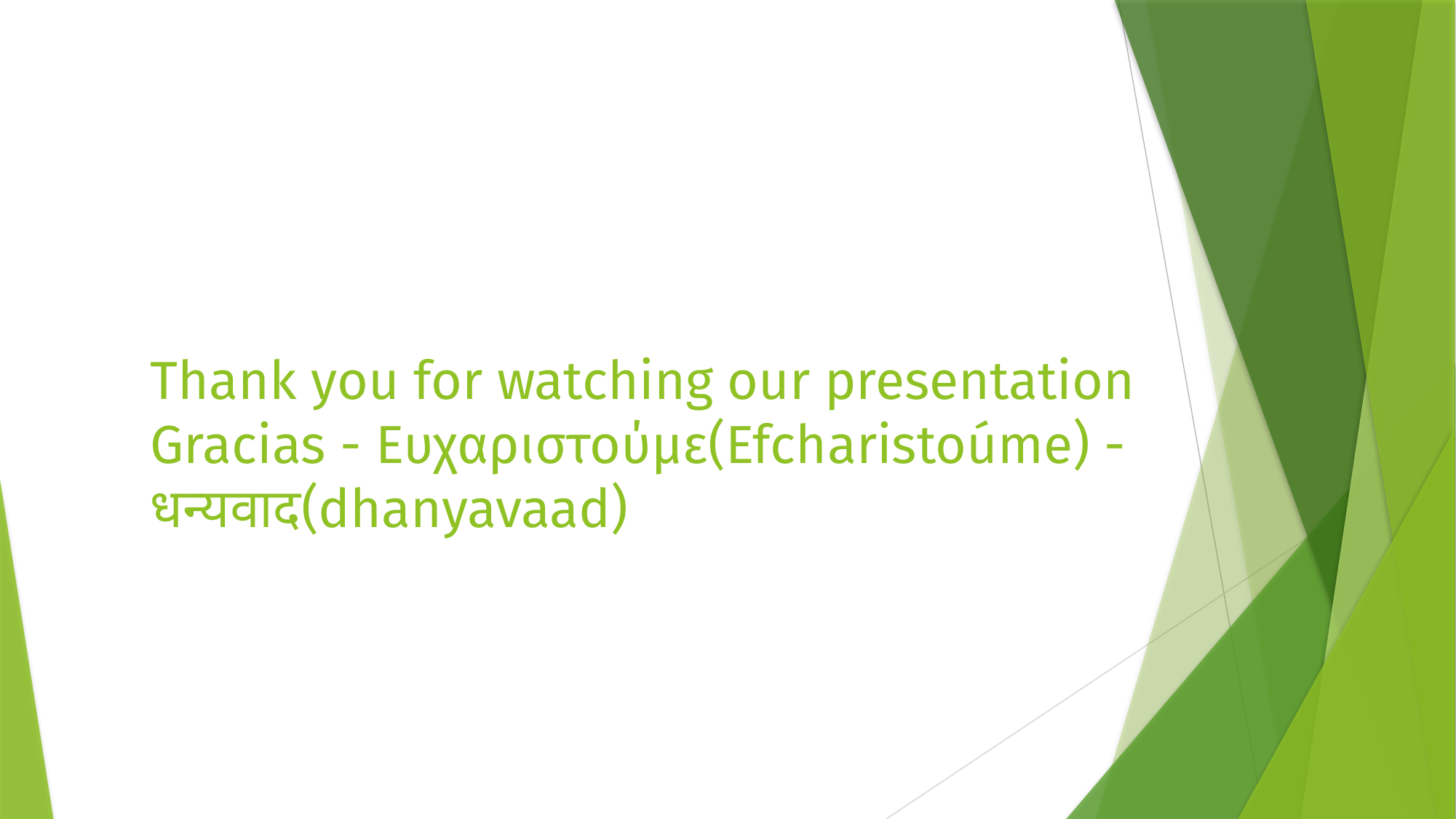

# Thank you for watching our presentation Gracias - Ευχαριστούμε(Efcharistoúme) -धन्यवाद(dhanyavaad)